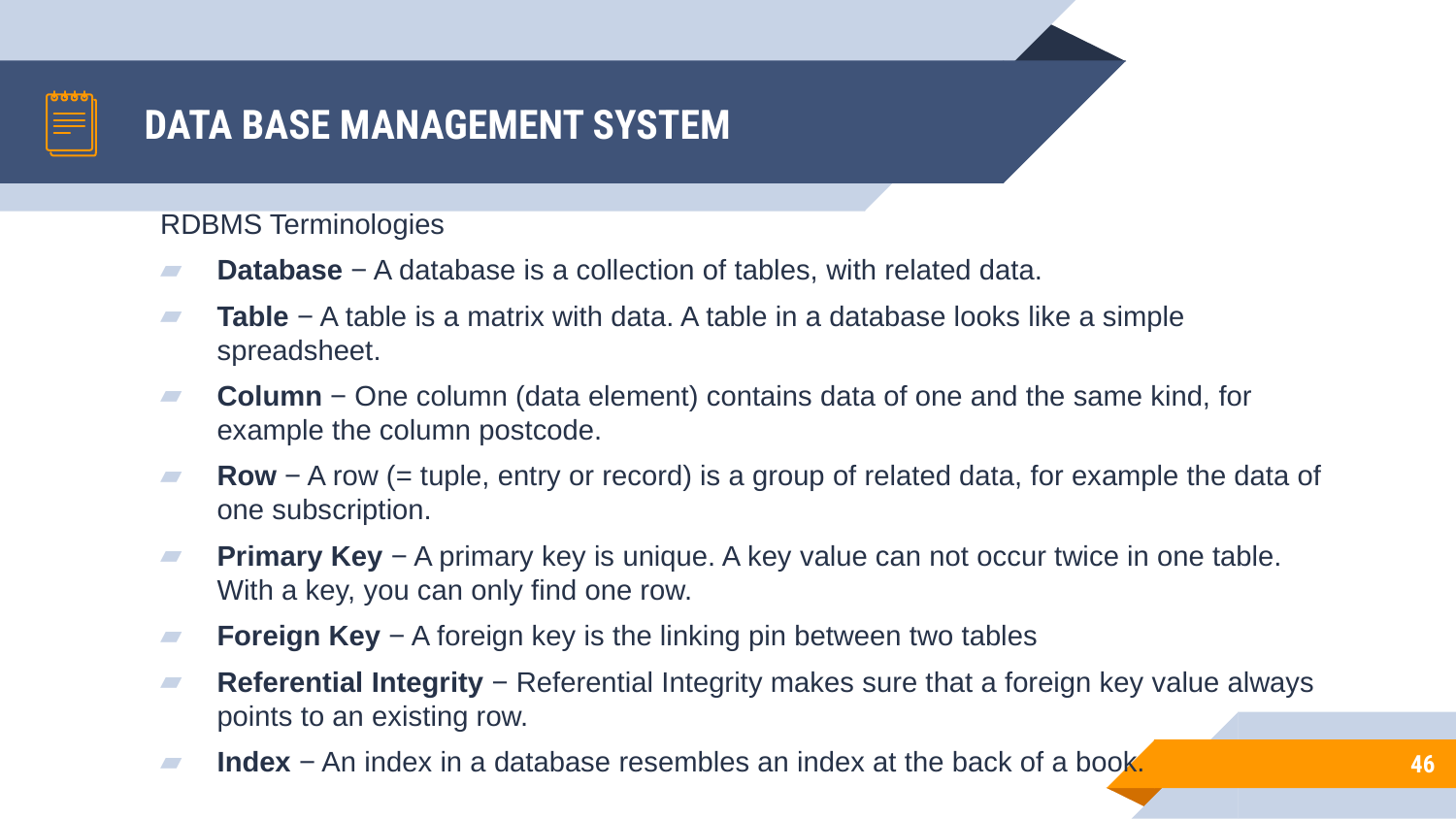

# DATA BASE MANAGEMENT SYSTEM

RDBMS Terminologies
Database − A database is a collection of tables, with related data.
Table − A table is a matrix with data. A table in a database looks like a simple spreadsheet.
Column − One column (data element) contains data of one and the same kind, for example the column postcode.
Row − A row (= tuple, entry or record) is a group of related data, for example the data of one subscription.
Primary Key − A primary key is unique. A key value can not occur twice in one table. With a key, you can only find one row.
Foreign Key − A foreign key is the linking pin between two tables
Referential Integrity − Referential Integrity makes sure that a foreign key value always points to an existing row.
Index − An index in a database resembles an index at the back of a book.

46